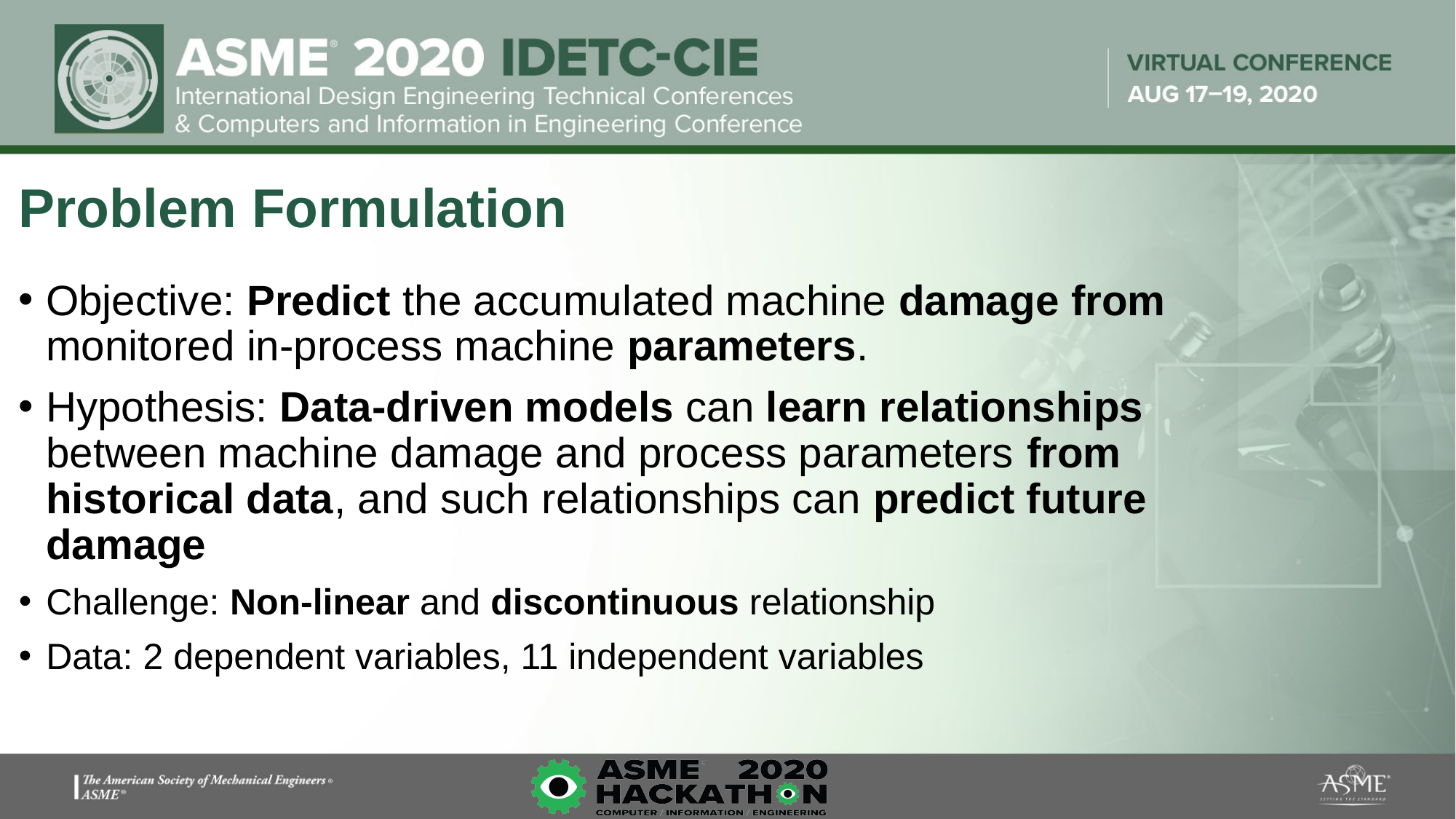

# Problem Formulation
Objective: Predict the accumulated machine damage from monitored in-process machine parameters.
Hypothesis: Data-driven models can learn relationships between machine damage and process parameters from historical data, and such relationships can predict future damage
Challenge: Non-linear and discontinuous relationship
Data: 2 dependent variables, 11 independent variables